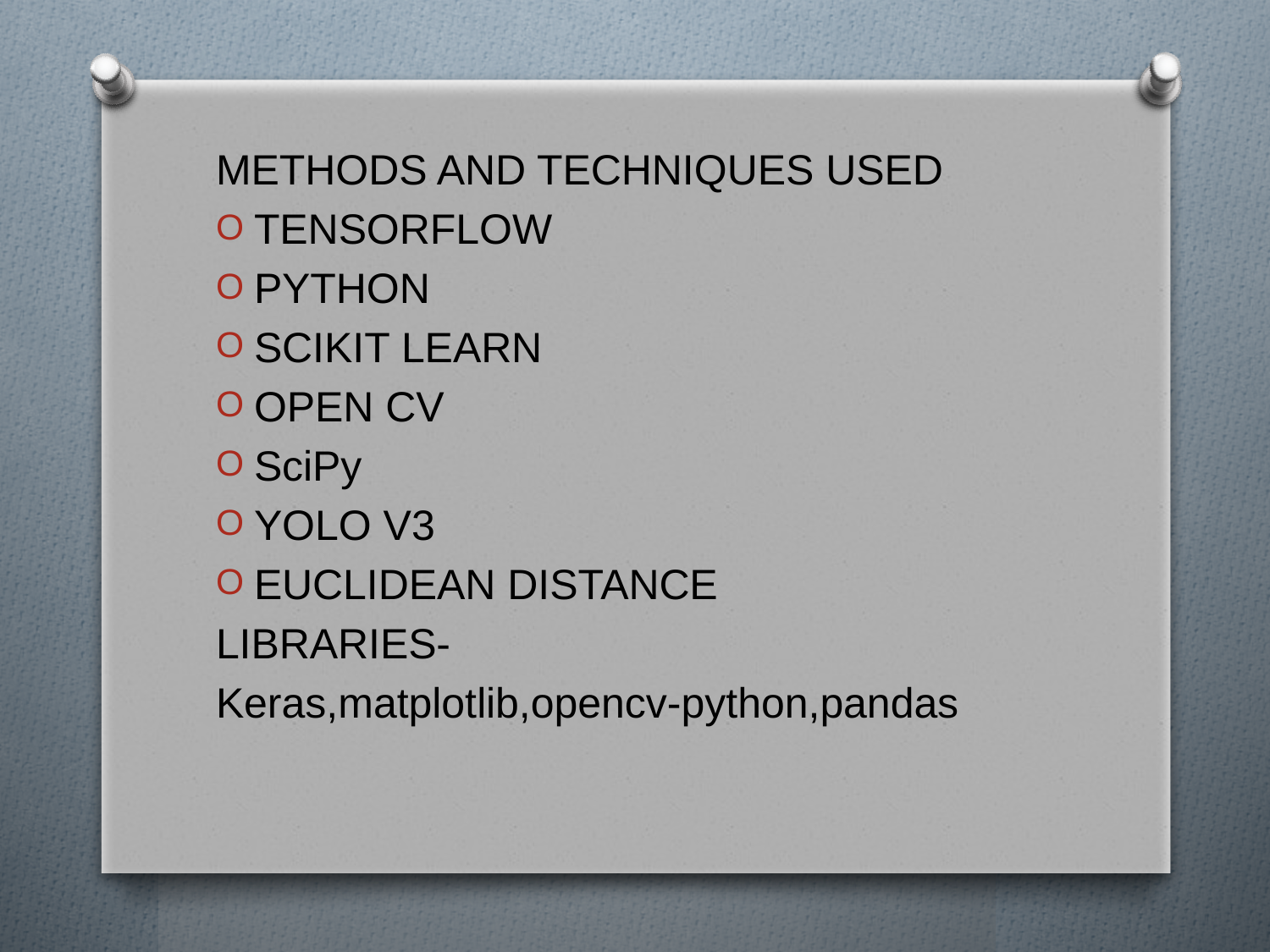

METHODS AND TECHNIQUES USED
TENSORFLOW
PYTHON
SCIKIT LEARN
OPEN CV
SciPy
YOLO V3
EUCLIDEAN DISTANCE
LIBRARIES-
Keras,matplotlib,opencv-python,pandas